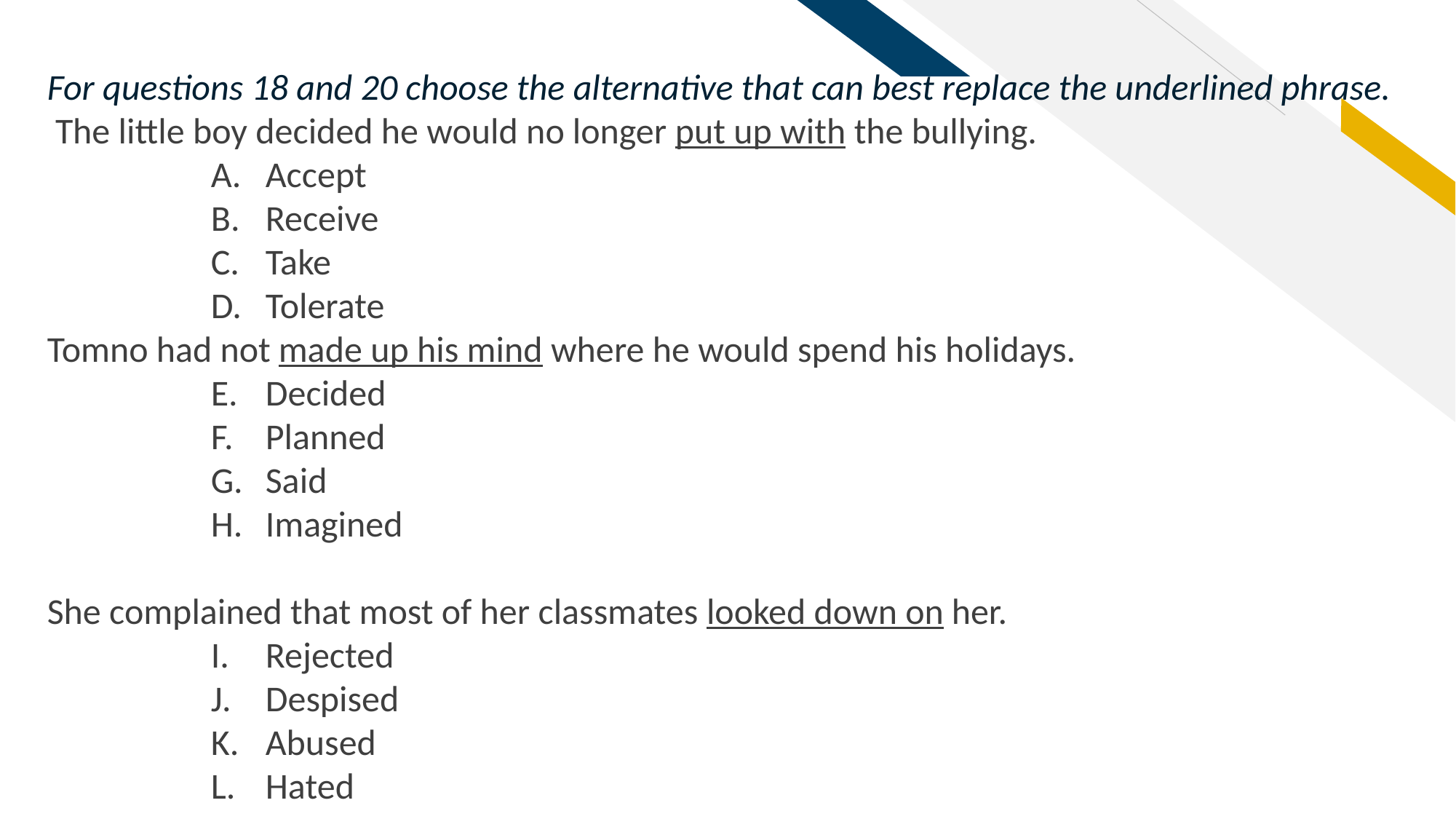

For questions 18 and 20 choose the alternative that can best replace the underlined phrase.
 The little boy decided he would no longer put up with the bullying.
Accept
Receive
Take
Tolerate
Tomno had not made up his mind where he would spend his holidays.
Decided
Planned
Said
Imagined

She complained that most of her classmates looked down on her.
Rejected
Despised
Abused
Hated